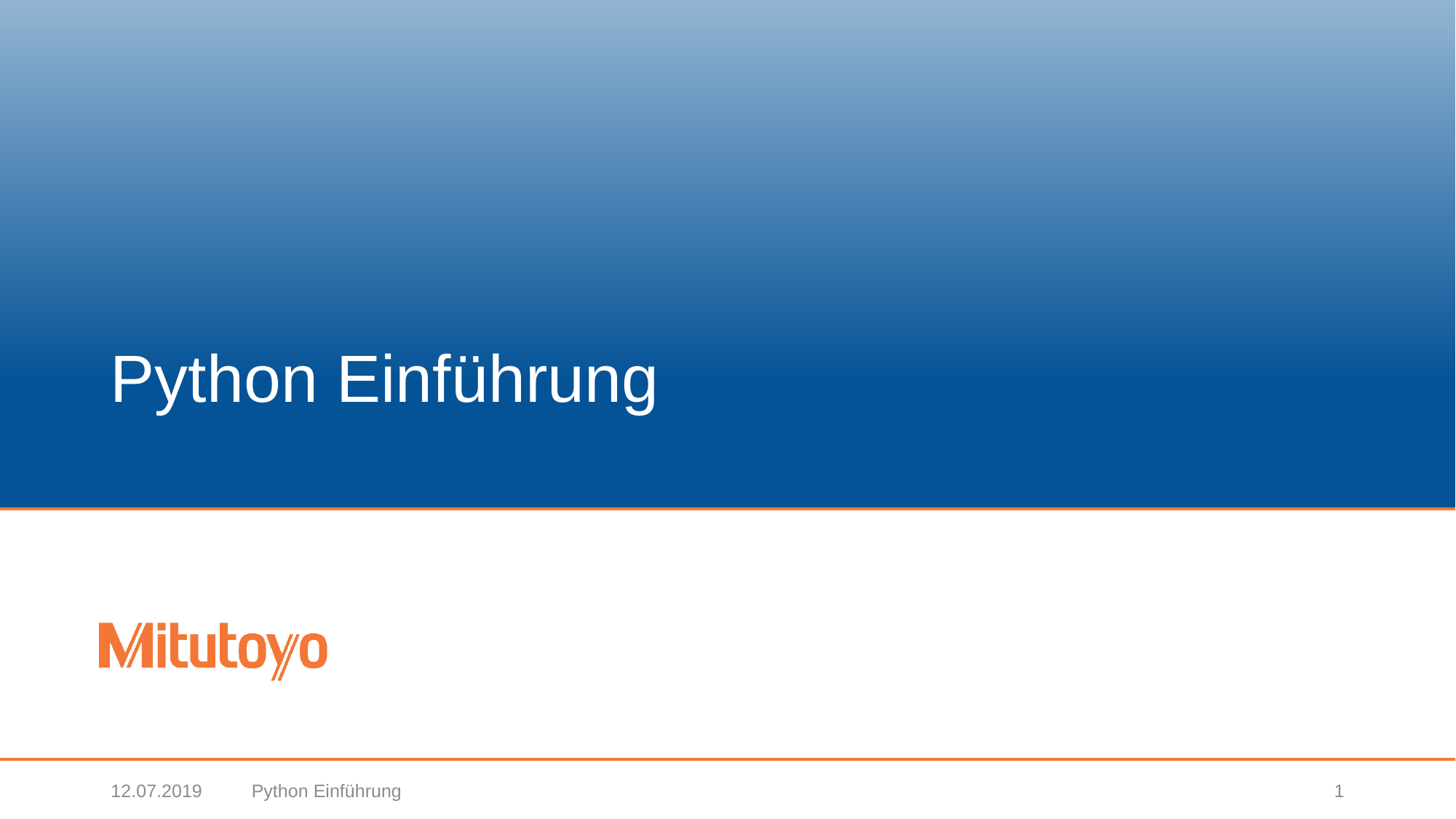

# Python Einführung

12.07.2019
Python Einführung
1